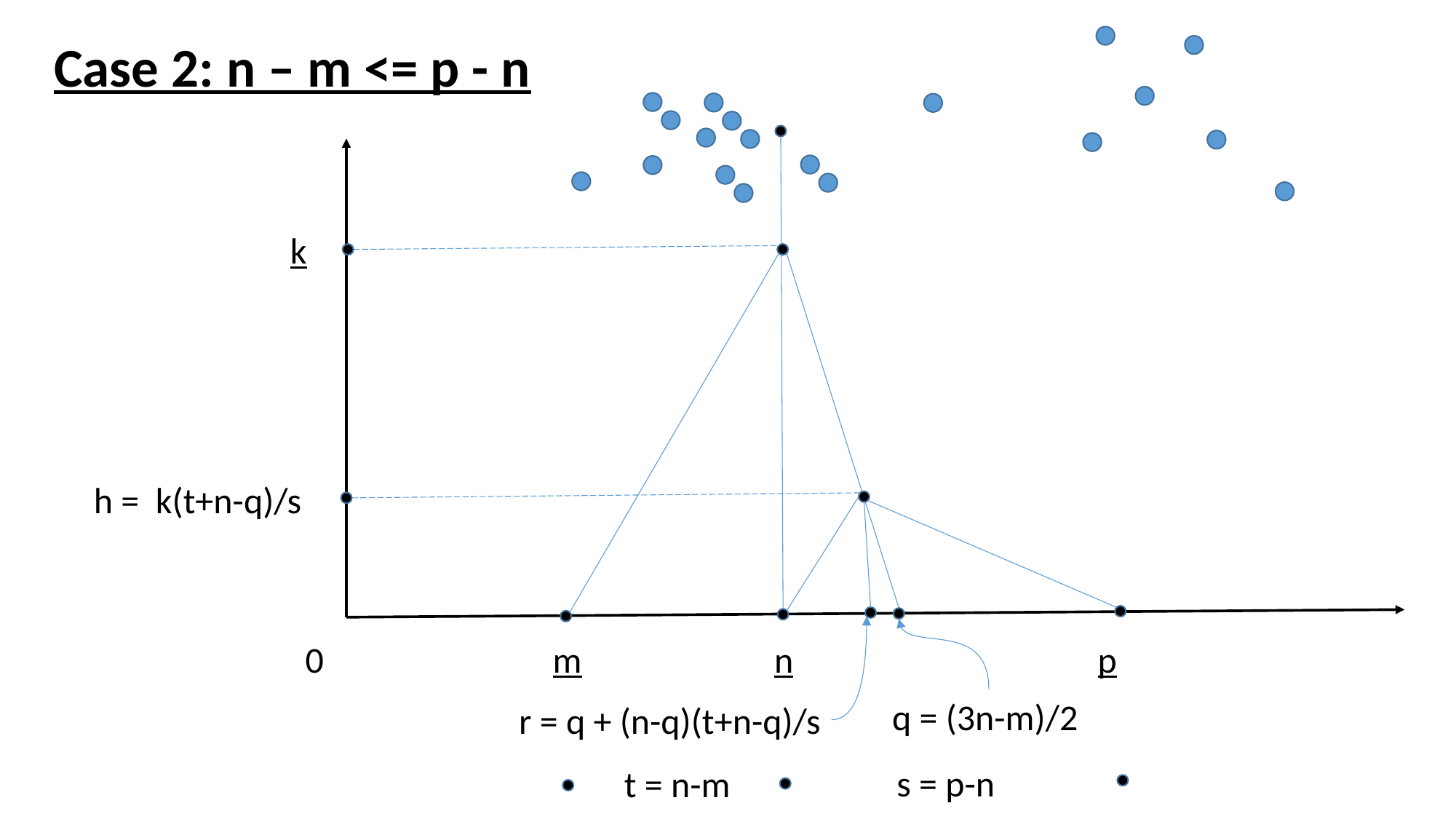

Case 2: n – m <= p - n

k

h =  k(t+n-q)/s

0
m
n
p
q = (3n-m)/2
r = q + (n-q)(t+n-q)/s
s = p-n
t = n-m